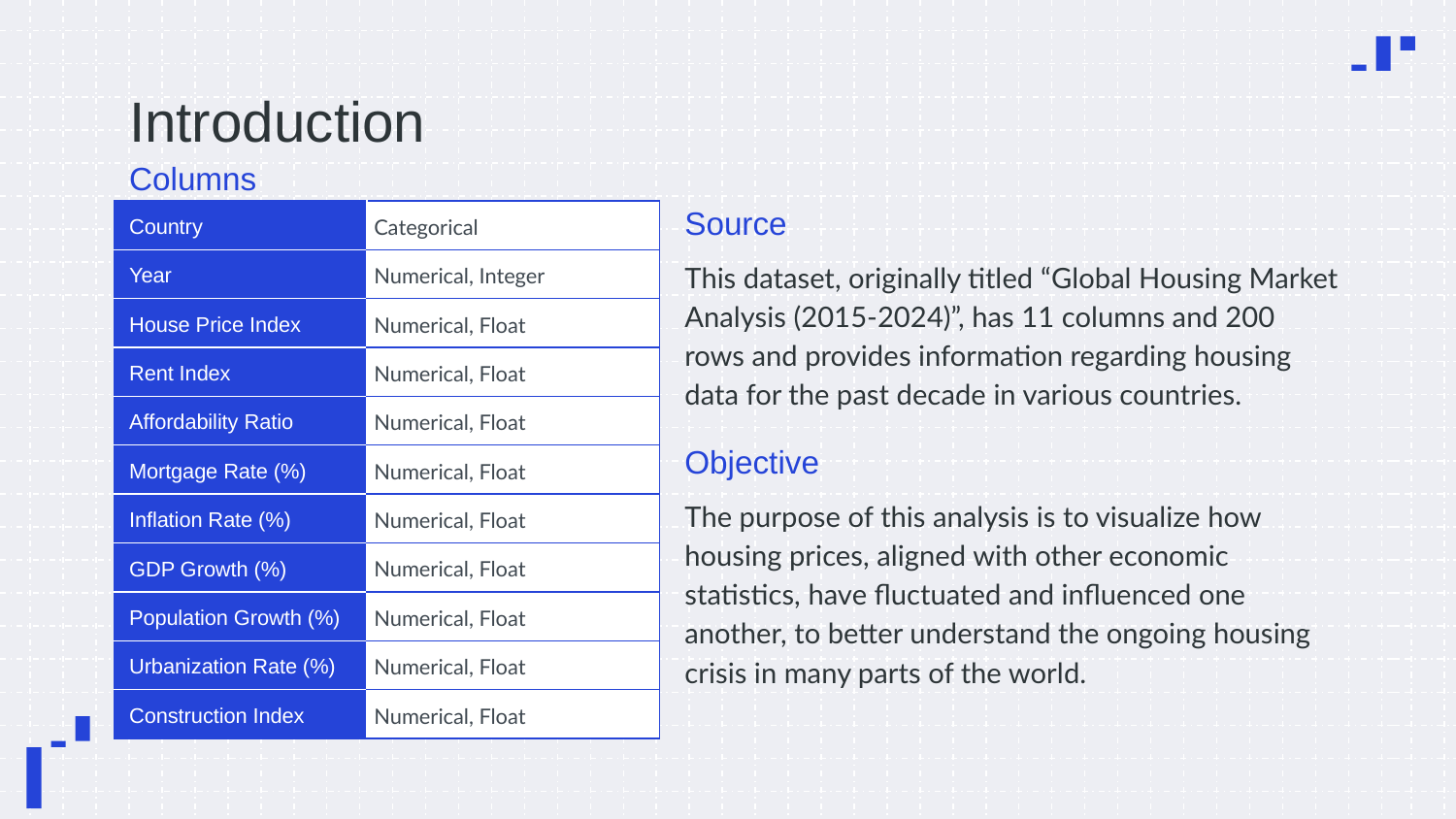

# Introduction
Columns
Source
| Country | Categorical |
| --- | --- |
| Year | Numerical, Integer |
| House Price Index | Numerical, Float |
| Rent Index | Numerical, Float |
| Affordability Ratio | Numerical, Float |
| Mortgage Rate (%) | Numerical, Float |
| Inflation Rate (%) | Numerical, Float |
| GDP Growth (%) | Numerical, Float |
| Population Growth (%) | Numerical, Float |
| Urbanization Rate (%) | Numerical, Float |
| Construction Index | Numerical, Float |
This dataset, originally titled “Global Housing Market Analysis (2015-2024)”, has 11 columns and 200 rows and provides information regarding housing data for the past decade in various countries.

Objective
The purpose of this analysis is to visualize how housing prices, aligned with other economic statistics, have fluctuated and influenced one another, to better understand the ongoing housing crisis in many parts of the world.